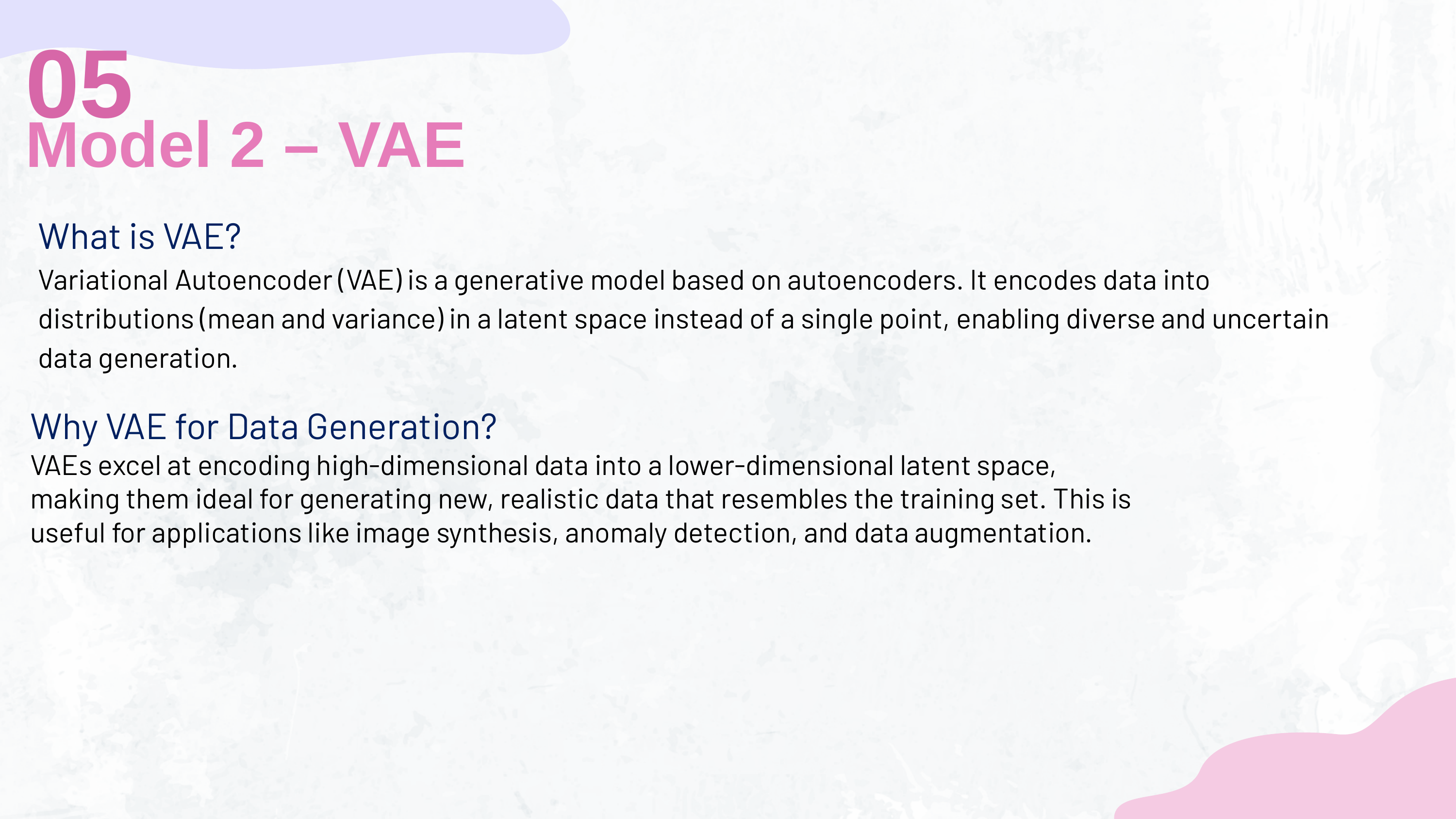

05

Model 2 – VAE

What is VAE?
Variational Autoencoder (VAE) is a generative model based on autoencoders. It encodes data into distributions (mean and variance) in a latent space instead of a single point, enabling diverse and uncertain data generation.

How It Works:
Sequential Input
Encoding
Sampling                                                                                                                                                                 Decoding
Loss Function
Practical Example in Our Project:
We use a VAE-based model to generate synthetic data, capturing the data's structure to augment our training set and enhance performance in machine learning tasks.

Why MoveNet?
Real-time performance (30+ FPS).
Two variants:
Lightning: Fast, for mobile and edge devices.
Thunder: More accurate, for precision needs.
Great for recognizing human movement.

Applications in Autonomous Vehicles:
Predicts pedestrian movements by analyzing posture.
Helps differentiate moving people from static obstacles.

Why VAE for Data Generation?
VAEs excel at encoding high-dimensional data into a lower-dimensional latent space, making them ideal for generating new, realistic data that resembles the training set. This is useful for applications like image synthesis, anomaly detection, and data augmentation.